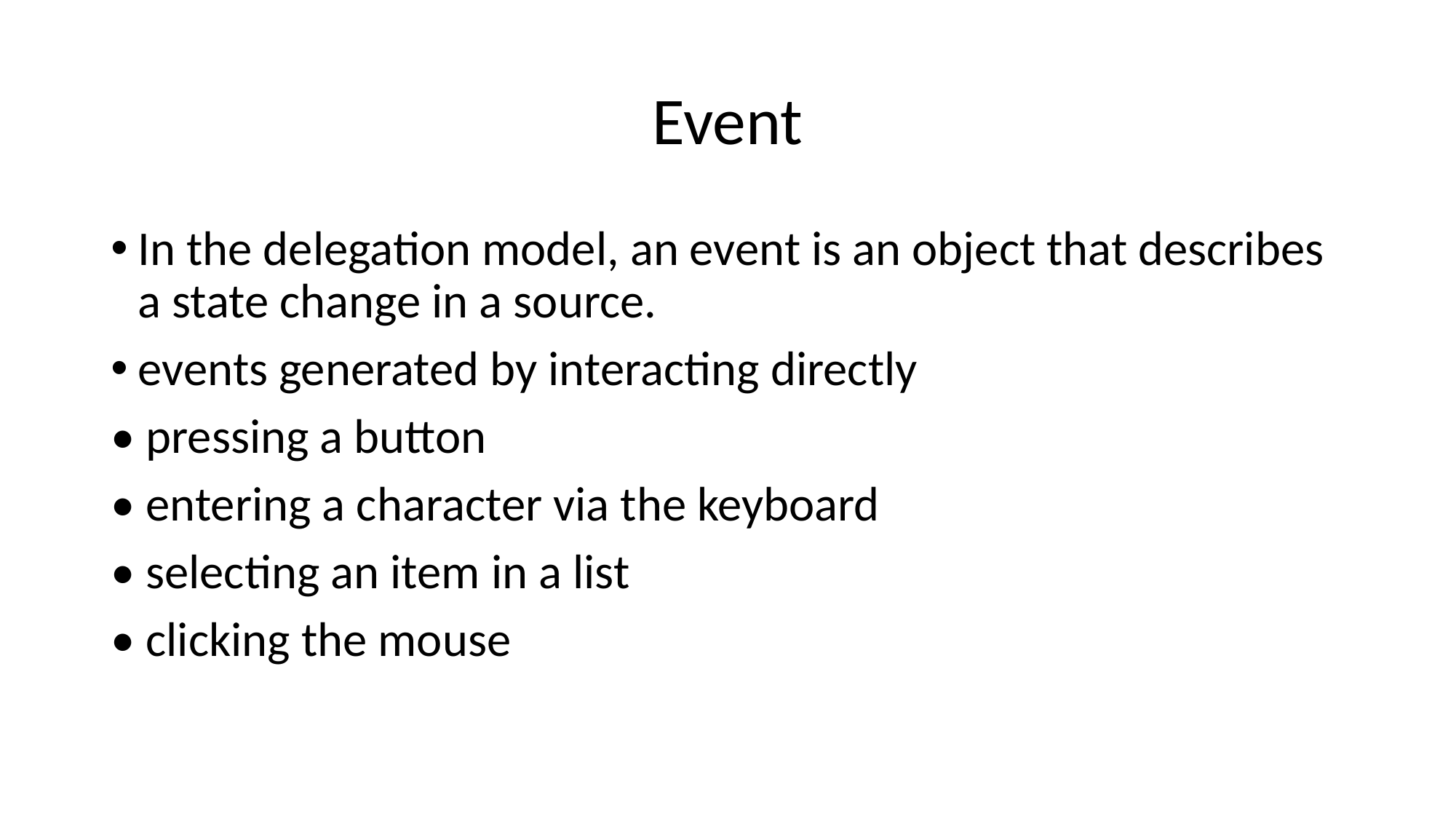

# Event
In the delegation model, an event is an object that describes a state change in a source.
events generated by interacting directly
• pressing a button
• entering a character via the keyboard
• selecting an item in a list
• clicking the mouse